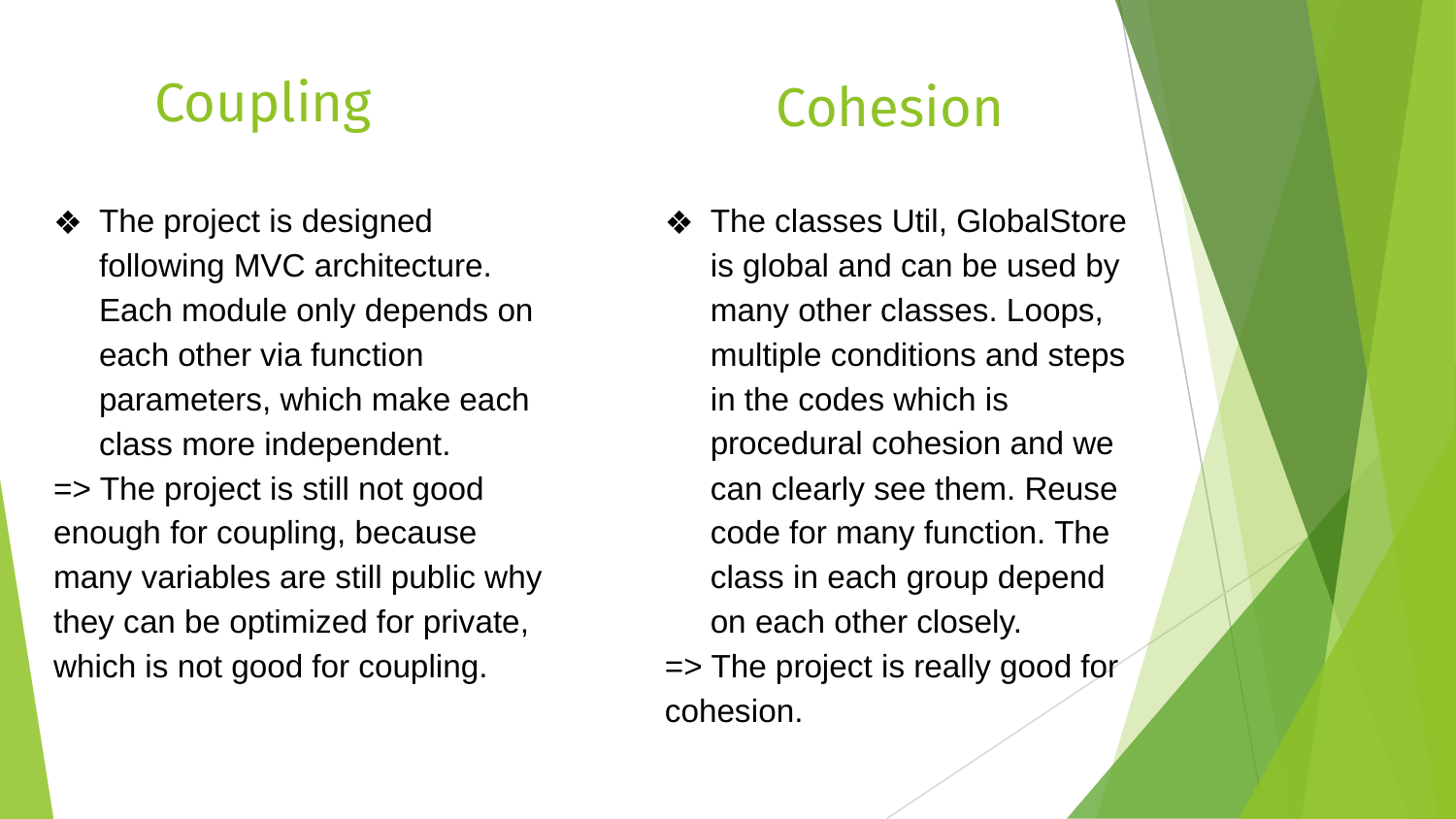

# Coupling
Cohesion
The project is designed following MVC architecture. Each module only depends on each other via function parameters, which make each class more independent.
=> The project is still not good enough for coupling, because many variables are still public why they can be optimized for private, which is not good for coupling.
The classes Util, GlobalStore is global and can be used by many other classes. Loops, multiple conditions and steps in the codes which is procedural cohesion and we can clearly see them. Reuse code for many function. The class in each group depend on each other closely.
=> The project is really good for cohesion.